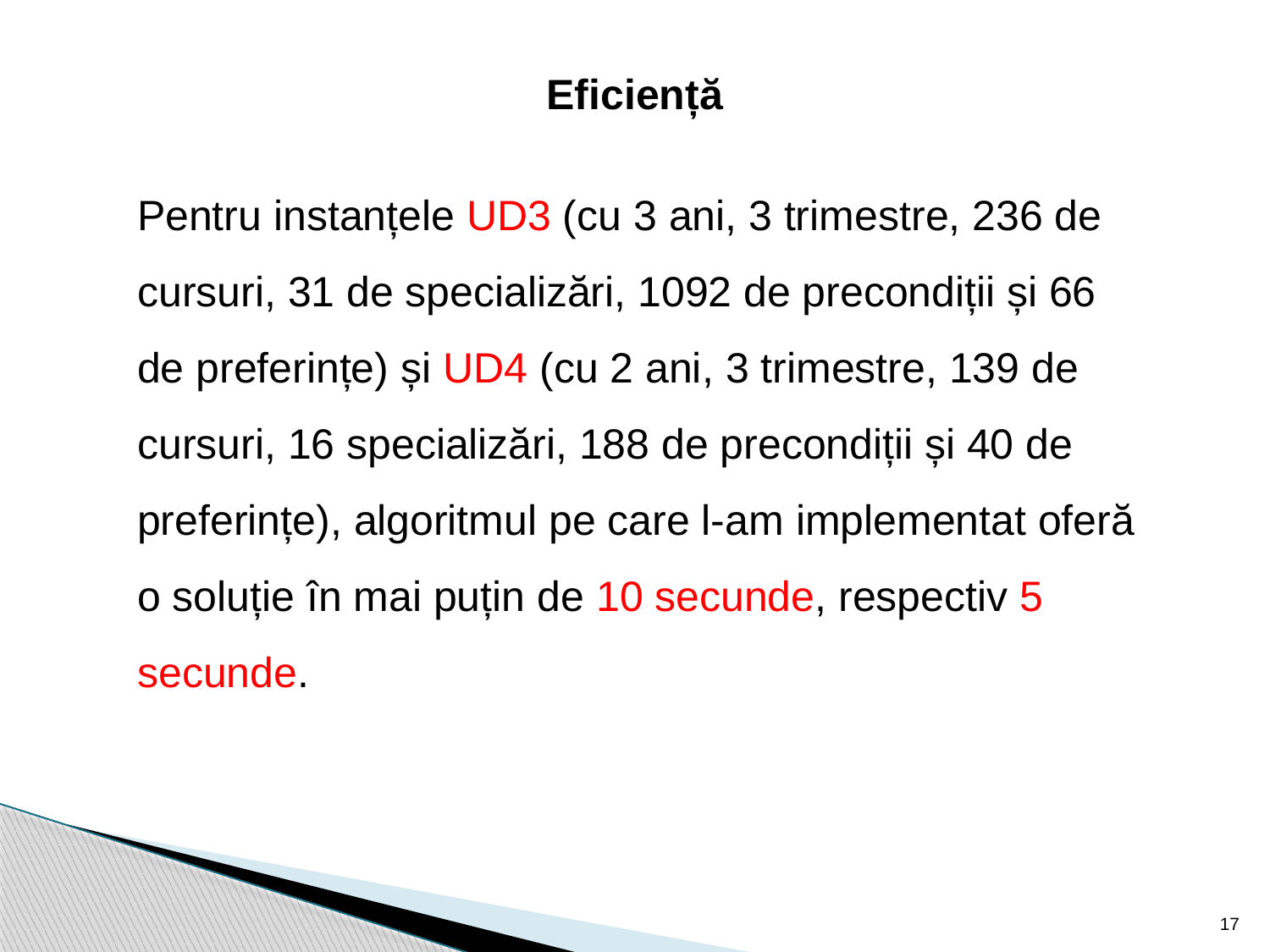

Eficiență
Pentru instanțele UD3 (cu 3 ani, 3 trimestre, 236 de cursuri, 31 de specializări, 1092 de precondiții și 66 de preferințe) și UD4 (cu 2 ani, 3 trimestre, 139 de cursuri, 16 specializări, 188 de precondiții și 40 de preferințe), algoritmul pe care l-am implementat oferă o soluție în mai puțin de 10 secunde, respectiv 5 secunde.
17